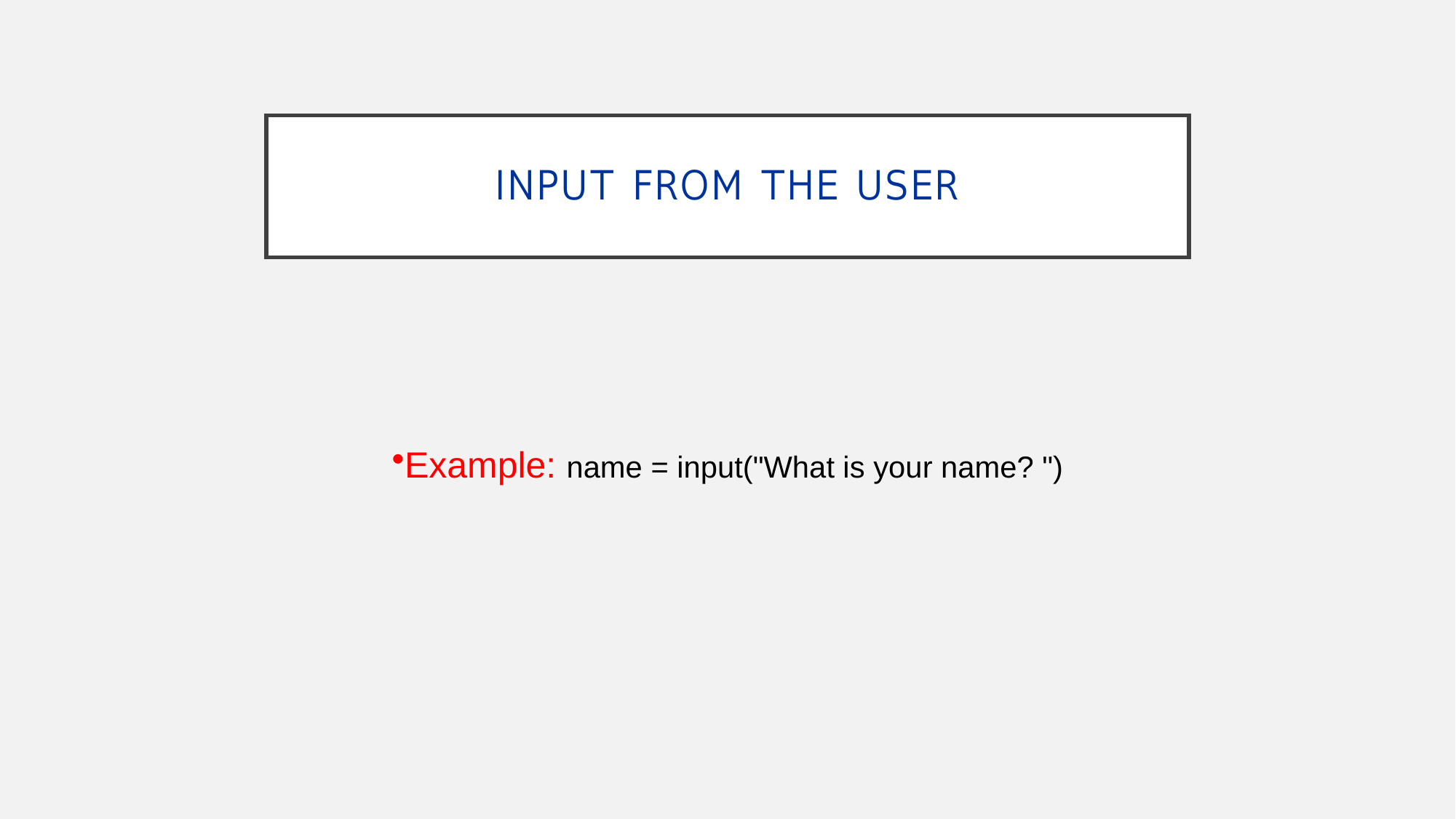

# Input from the User

Example: name = input("What is your name? ")